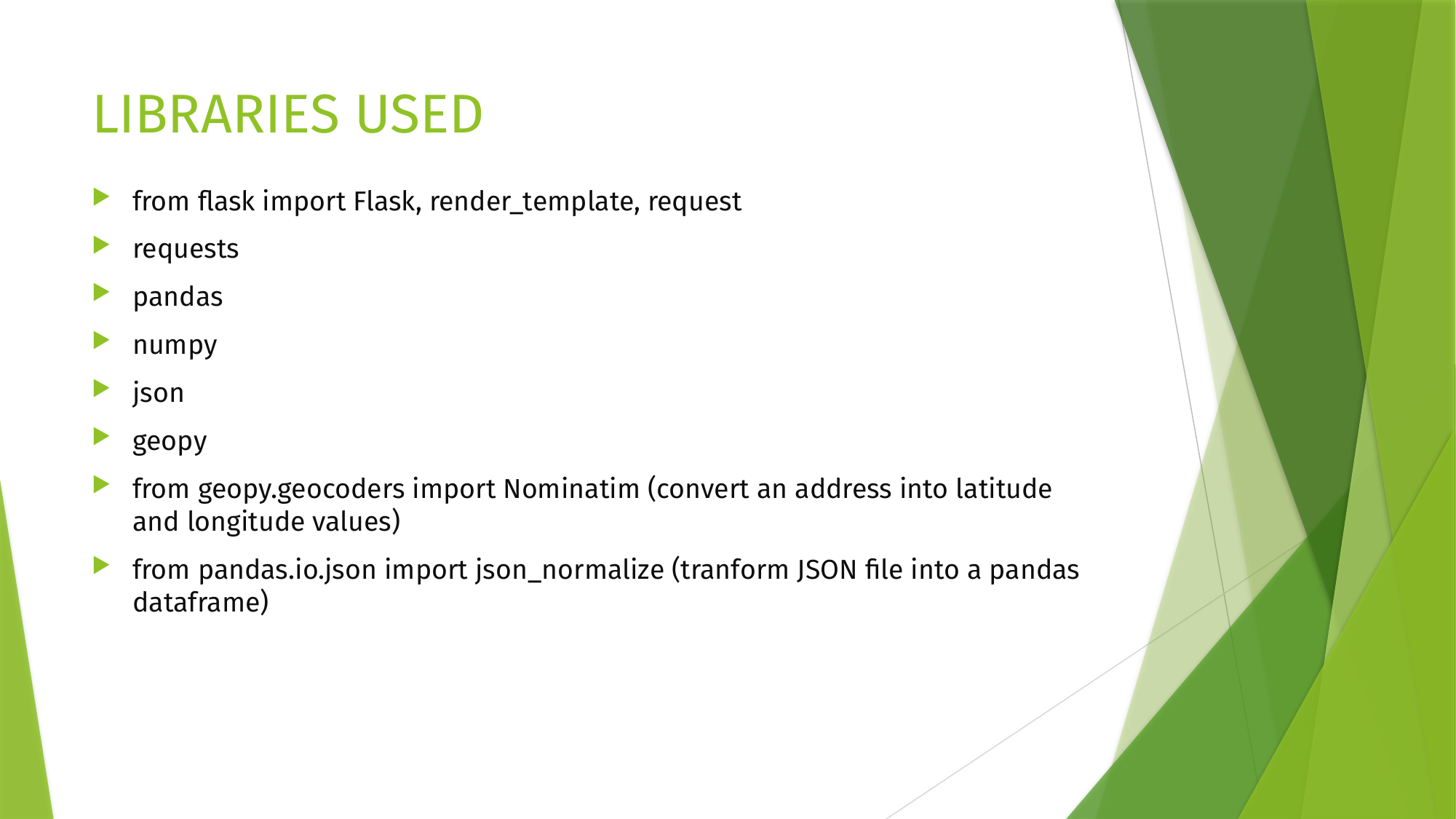

# LIBRARIES USED
from flask import Flask, render_template, request
requests
pandas
numpy
json
geopy
from geopy.geocoders import Nominatim (convert an address into latitude and longitude values)
from pandas.io.json import json_normalize (tranform JSON file into a pandas dataframe)